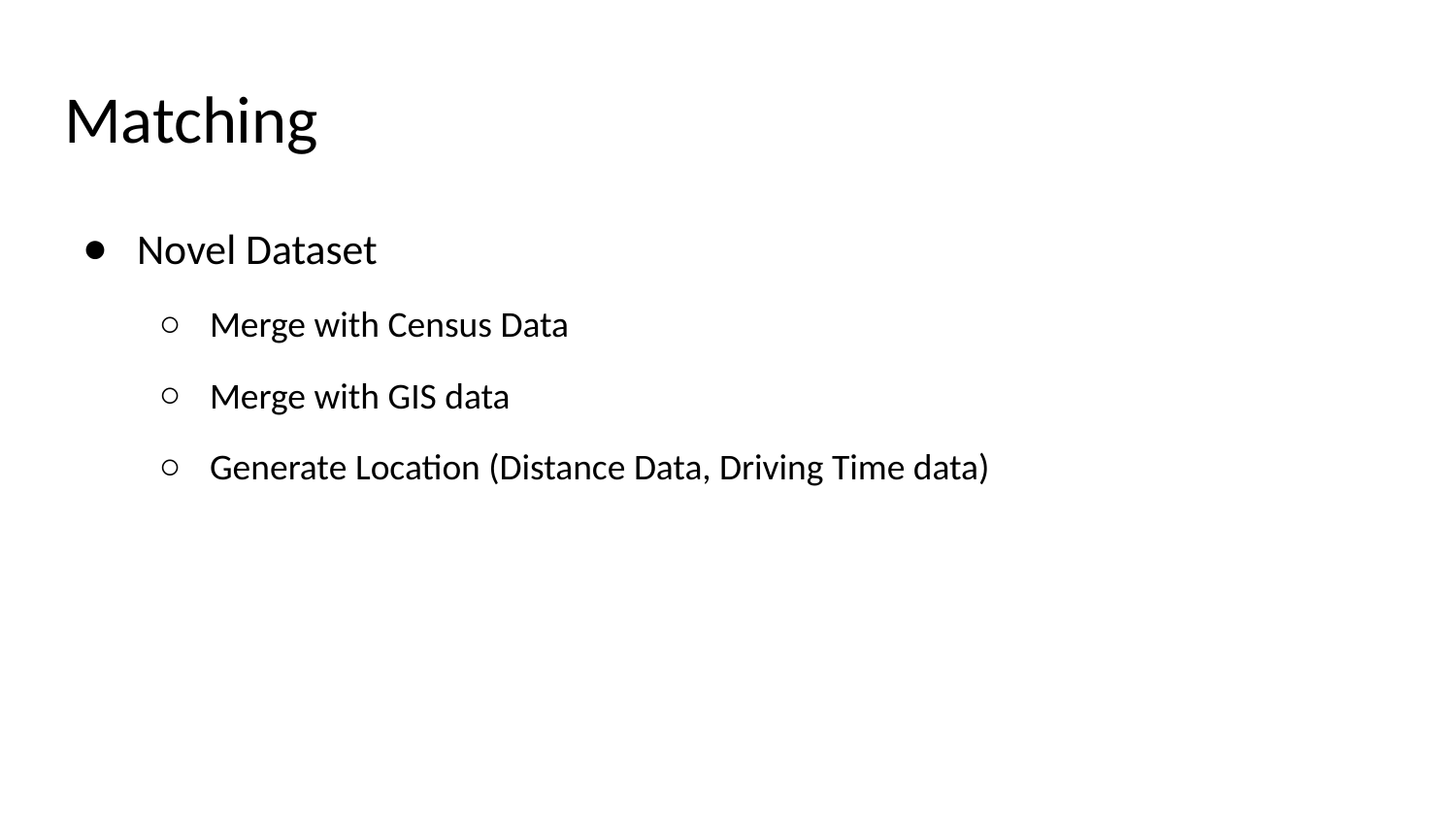

# Matching

Novel Dataset
Merge with Census Data
Merge with GIS data
Generate Location (Distance Data, Driving Time data)